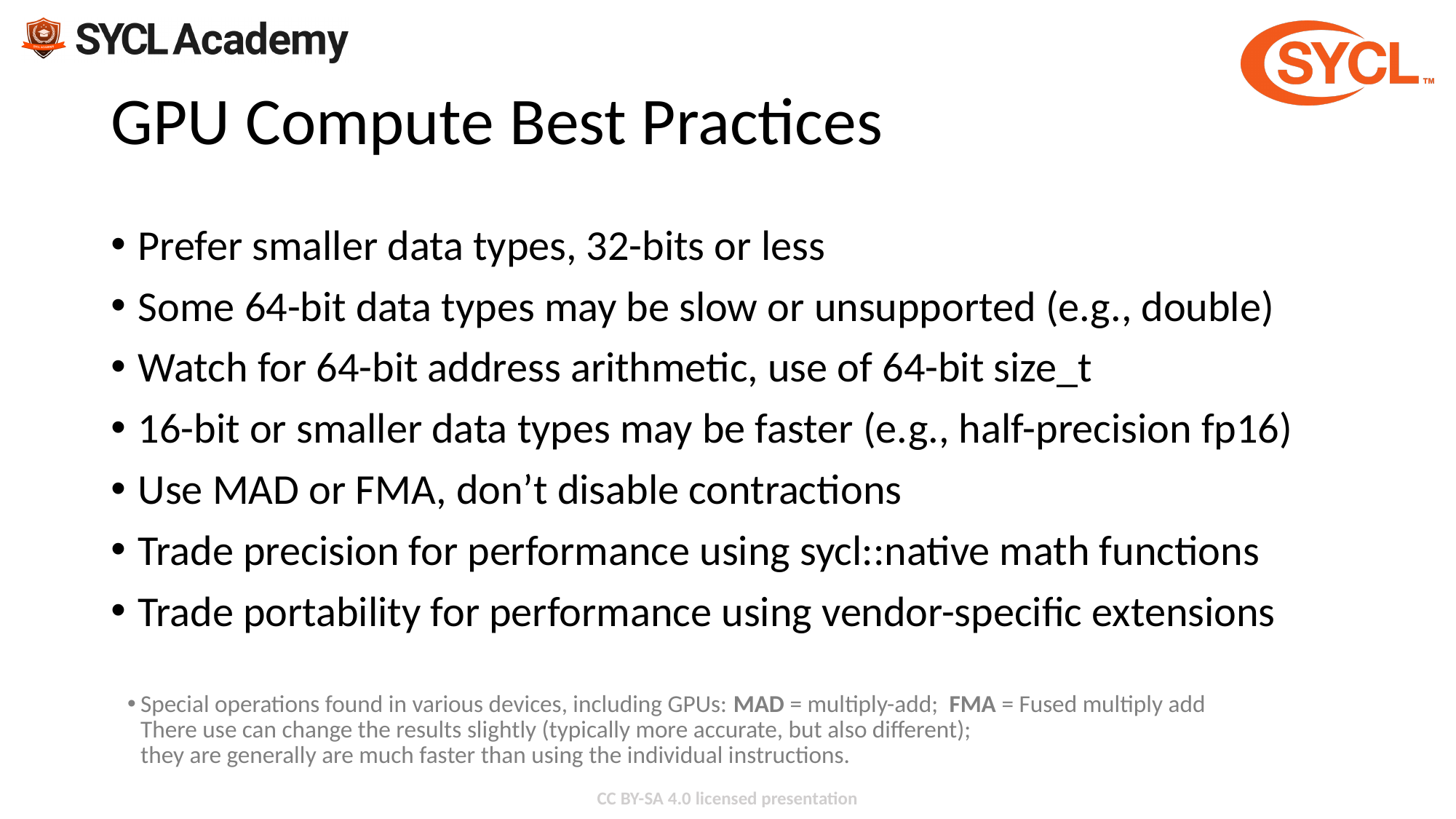

# GPU Compute Best Practices
Prefer smaller data types, 32-bits or less
Some 64-bit data types may be slow or unsupported (e.g., double)
Watch for 64-bit address arithmetic, use of 64-bit size_t
16-bit or smaller data types may be faster (e.g., half-precision fp16)
Use MAD or FMA, don’t disable contractions
Trade precision for performance using sycl::native math functions
Trade portability for performance using vendor-specific extensions
Special operations found in various devices, including GPUs: MAD = multiply-add;  FMA = Fused multiply add
There use can change the results slightly (typically more accurate, but also different);
they are generally are much faster than using the individual instructions.